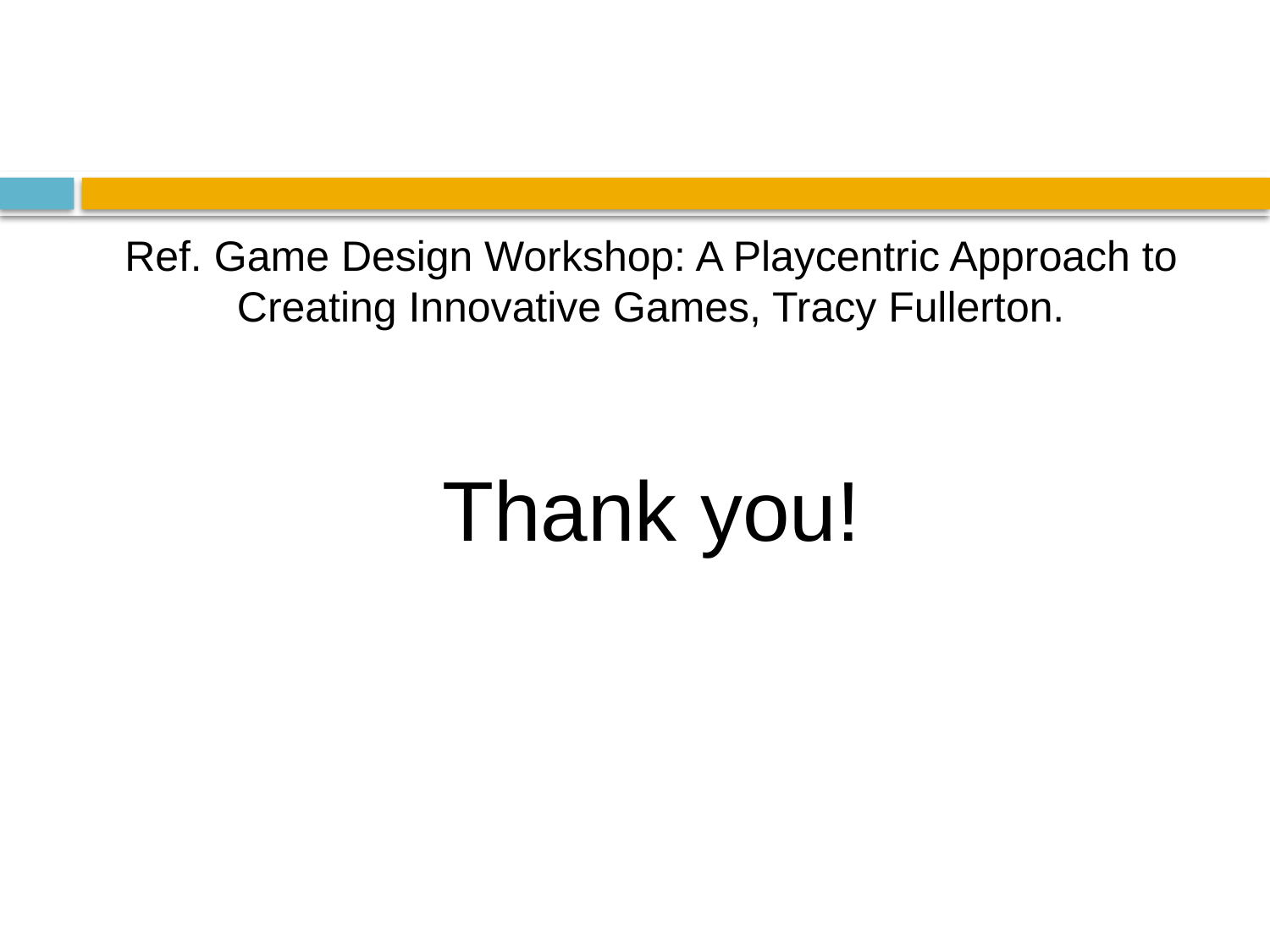

#
Ref. Game Design Workshop: A Playcentric Approach to Creating Innovative Games, Tracy Fullerton.

Thank you!